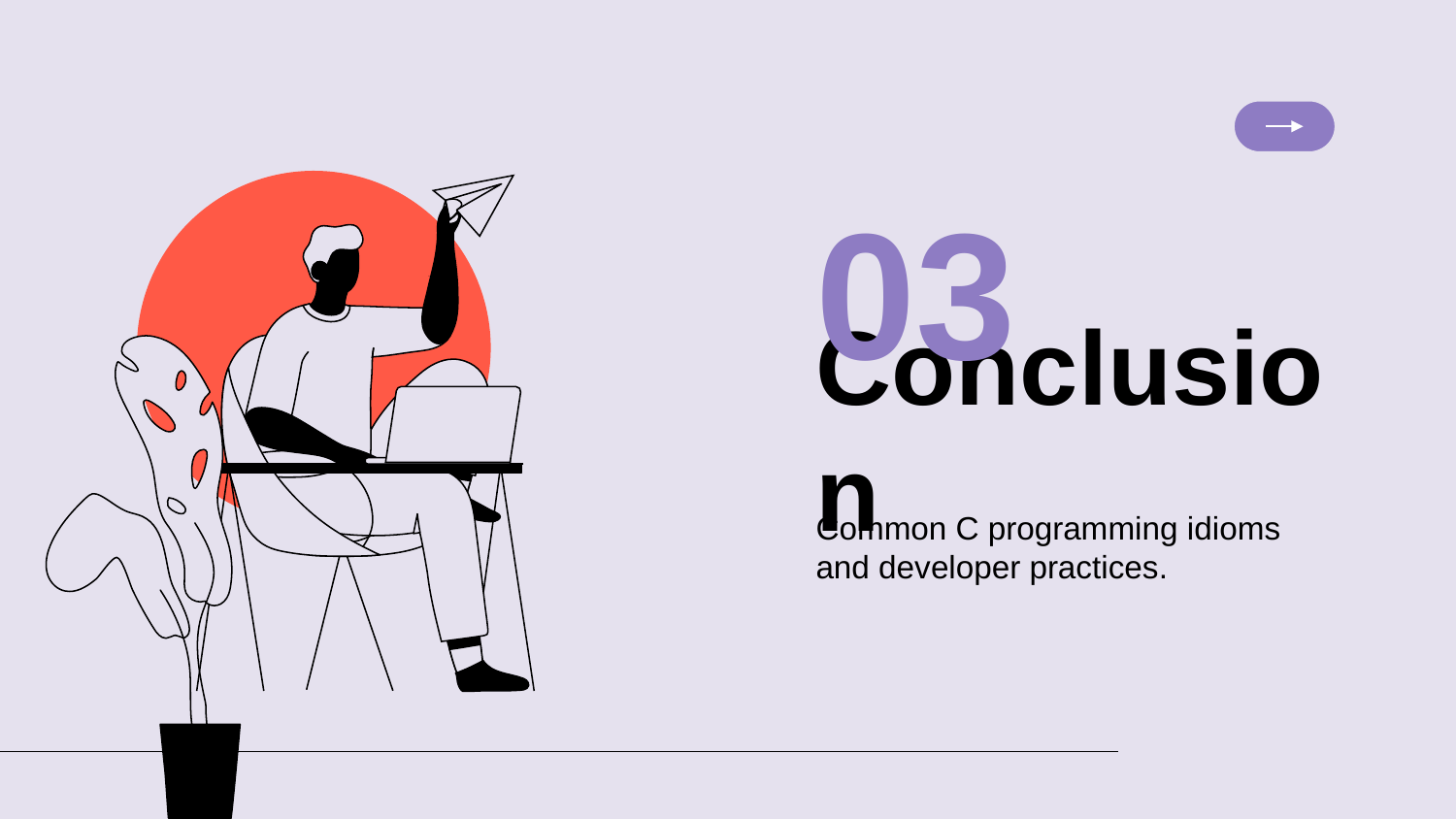

03

# Conclusion
Common C programming idioms and developer practices.